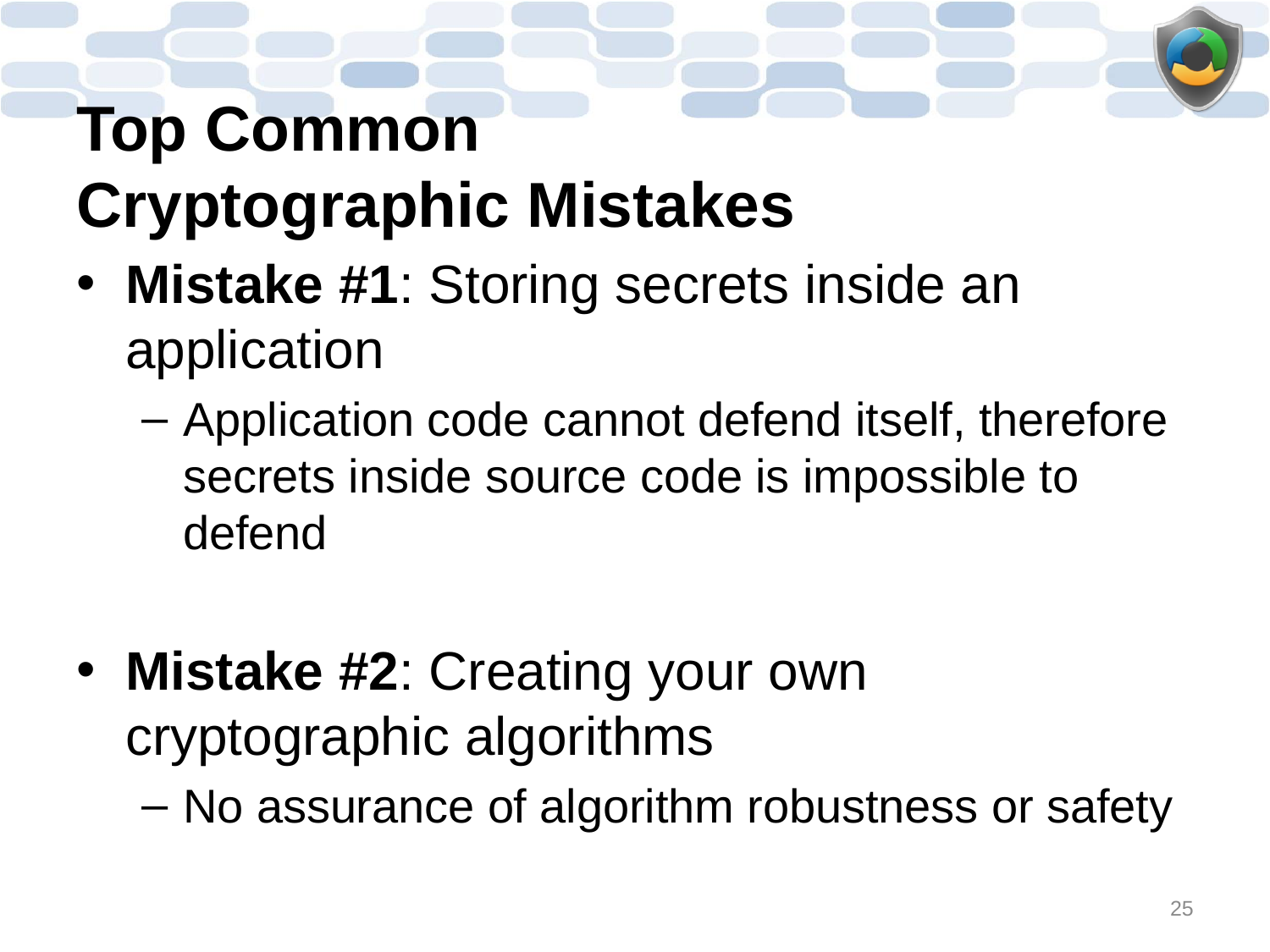

# Top Common Cryptographic Mistakes
Mistake #1: Storing secrets inside an application
Application code cannot defend itself, therefore secrets inside source code is impossible to defend

Mistake #2: Creating your own cryptographic algorithms
No assurance of algorithm robustness or safety
25